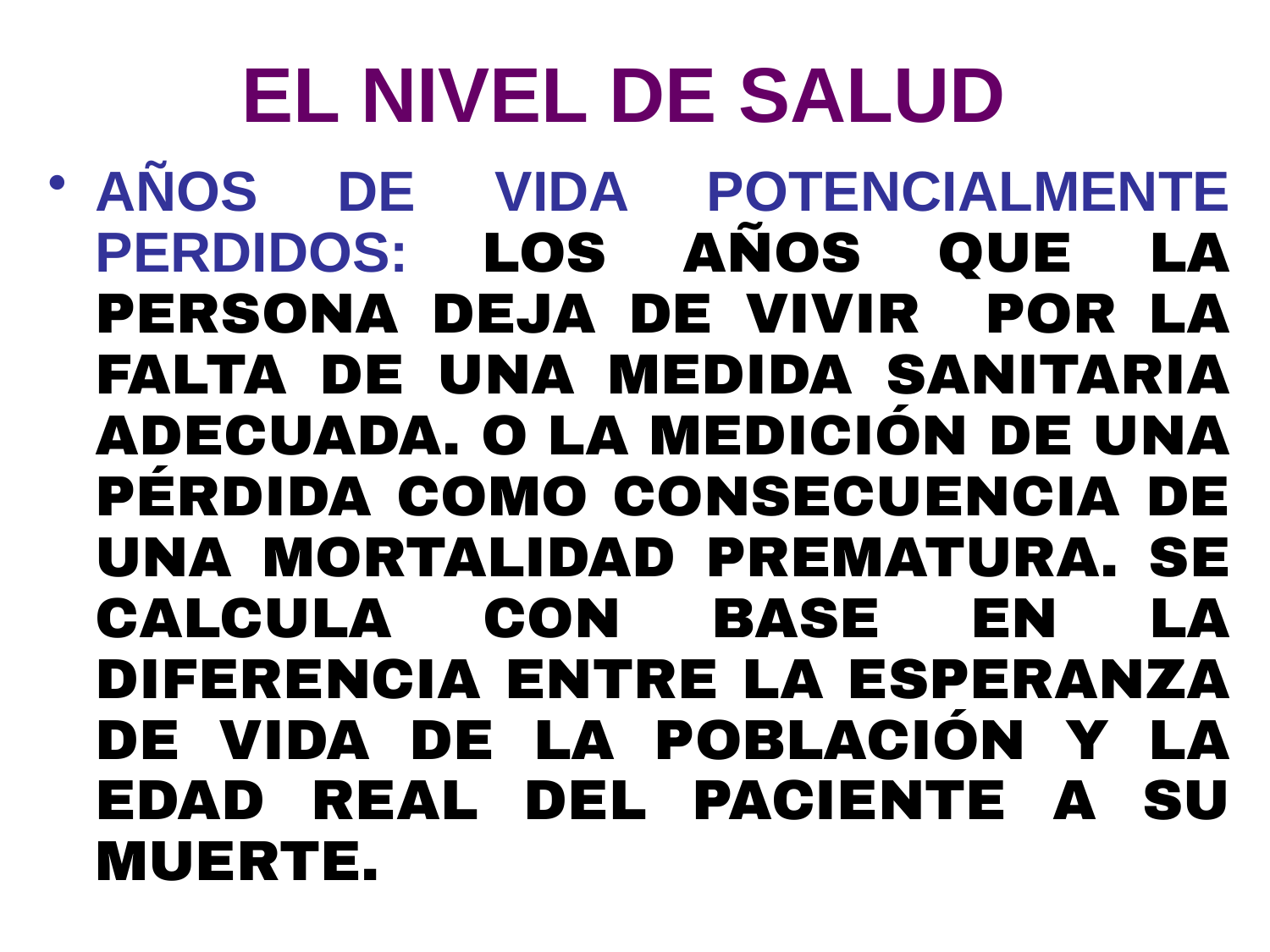

# EL NIVEL DE SALUD
AÑOS DE VIDA POTENCIALMENTE PERDIDOS: LOS AÑOS QUE LA PERSONA DEJA DE VIVIR  POR LA FALTA DE UNA MEDIDA SANITARIA ADECUADA. O LA MEDICIÓN DE UNA PÉRDIDA COMO CONSECUENCIA DE UNA MORTALIDAD PREMATURA. SE CALCULA CON BASE EN LA DIFERENCIA ENTRE LA ESPERANZA DE VIDA DE LA POBLACIÓN Y LA EDAD REAL DEL PACIENTE A SU MUERTE.